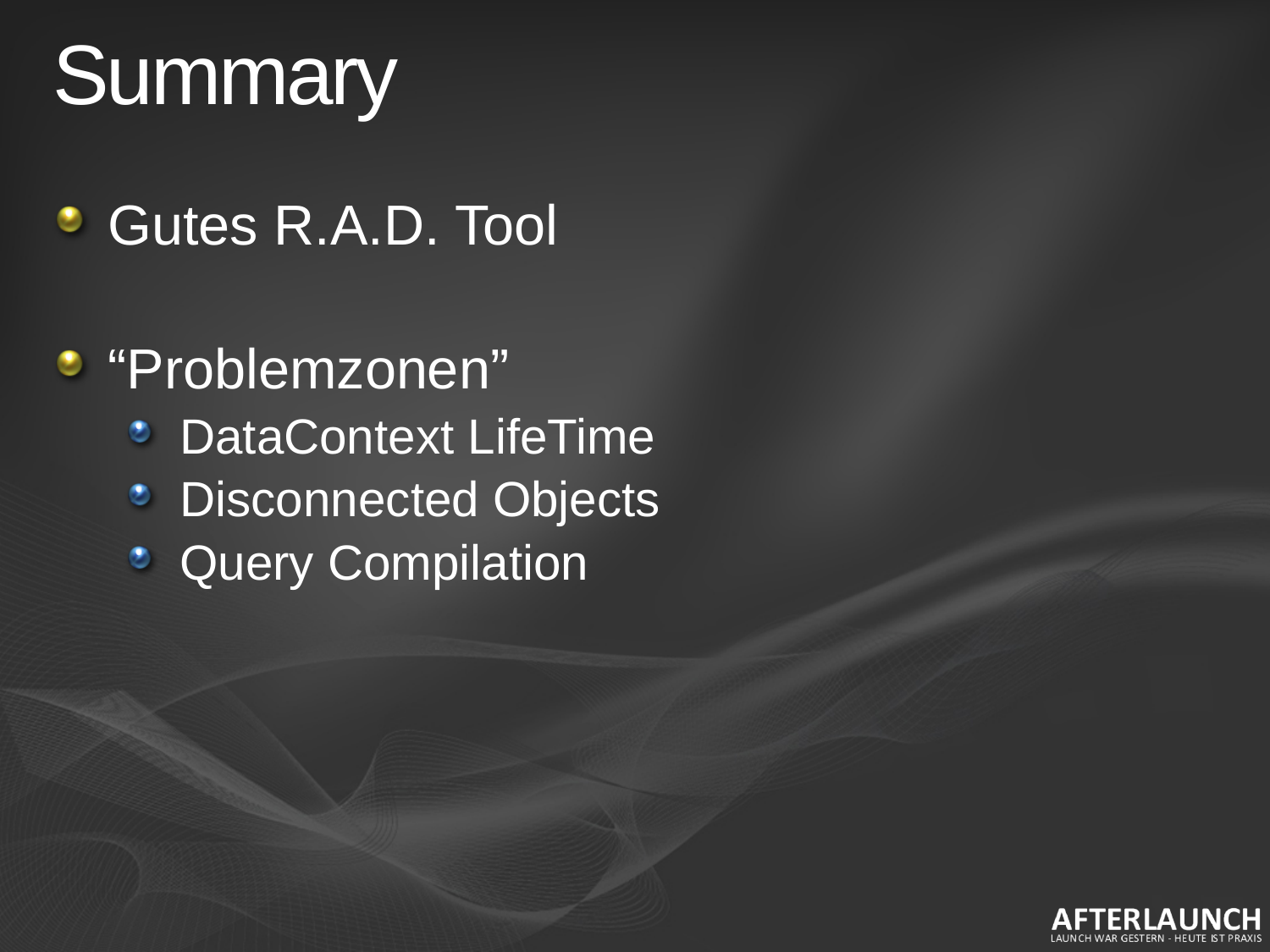

# Summary
Gutes R.A.D. Tool

“Problemzonen”
DataContext LifeTime
Disconnected Objects
Query Compilation